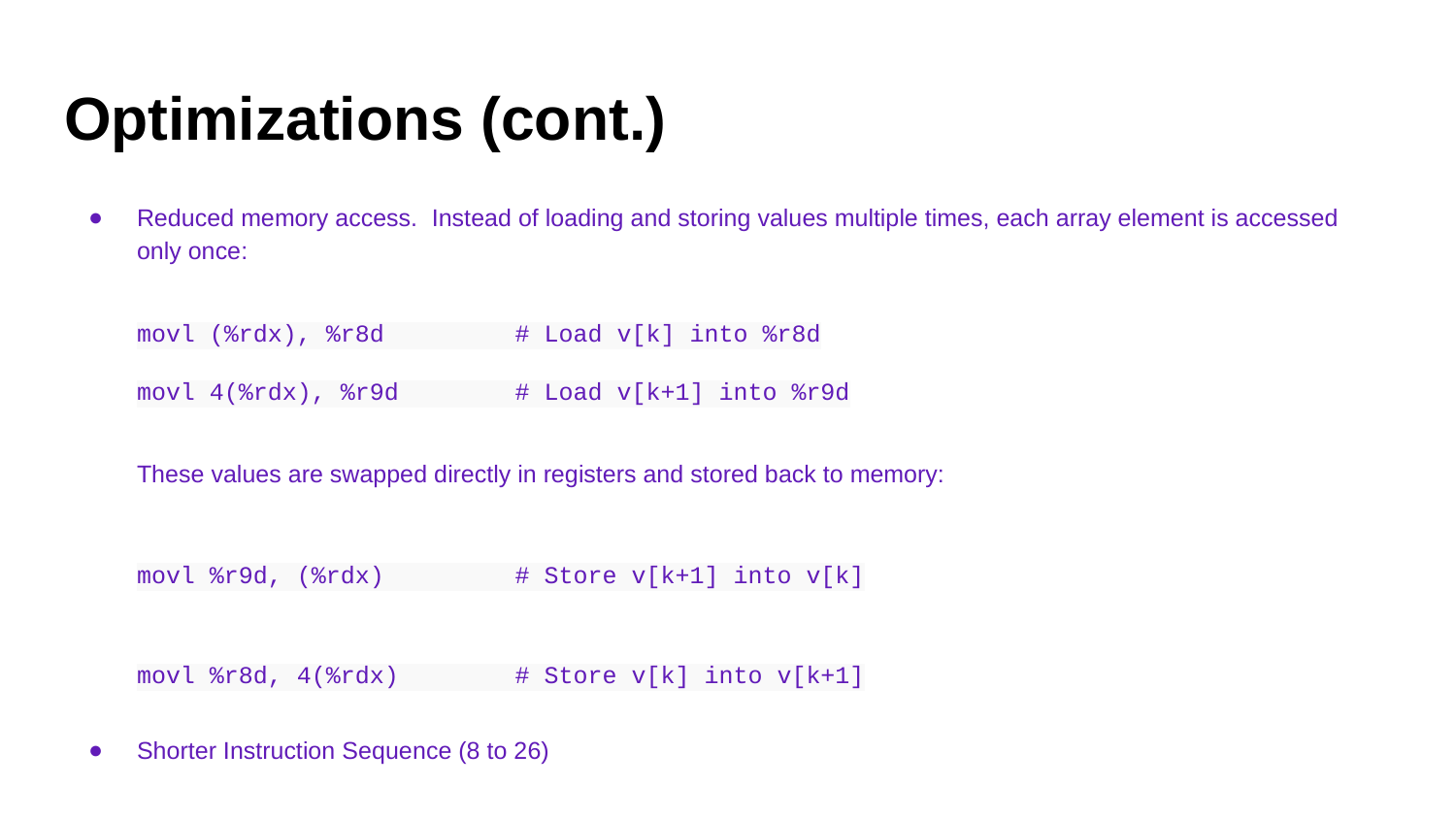

# Optimizations (cont.)
Reduced memory access.  Instead of loading and storing values multiple times, each array element is accessed only once:
movl (%rdx), %r8d         # Load v[k] into %r8d
movl 4(%rdx), %r9d        # Load v[k+1] into %r9d
These values are swapped directly in registers and stored back to memory:
movl %r9d, (%rdx)         # Store v[k+1] into v[k]
movl %r8d, 4(%rdx)        # Store v[k] into v[k+1]
Shorter Instruction Sequence (8 to 26)